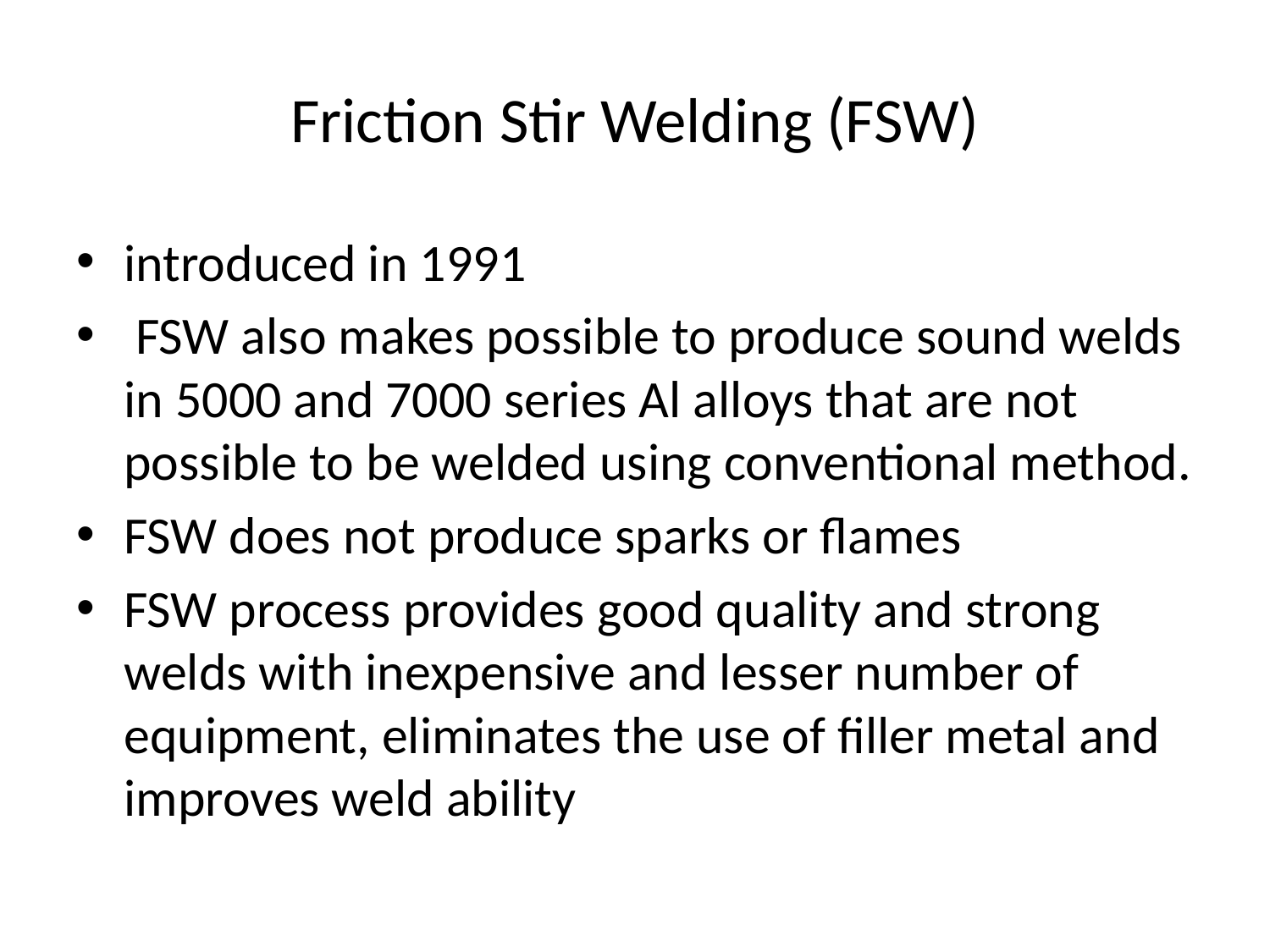

# Friction Stir Welding (FSW)
introduced in 1991
 FSW also makes possible to produce sound welds in 5000 and 7000 series Al alloys that are not possible to be welded using conventional method.
FSW does not produce sparks or flames
FSW process provides good quality and strong welds with inexpensive and lesser number of equipment, eliminates the use of filler metal and improves weld ability